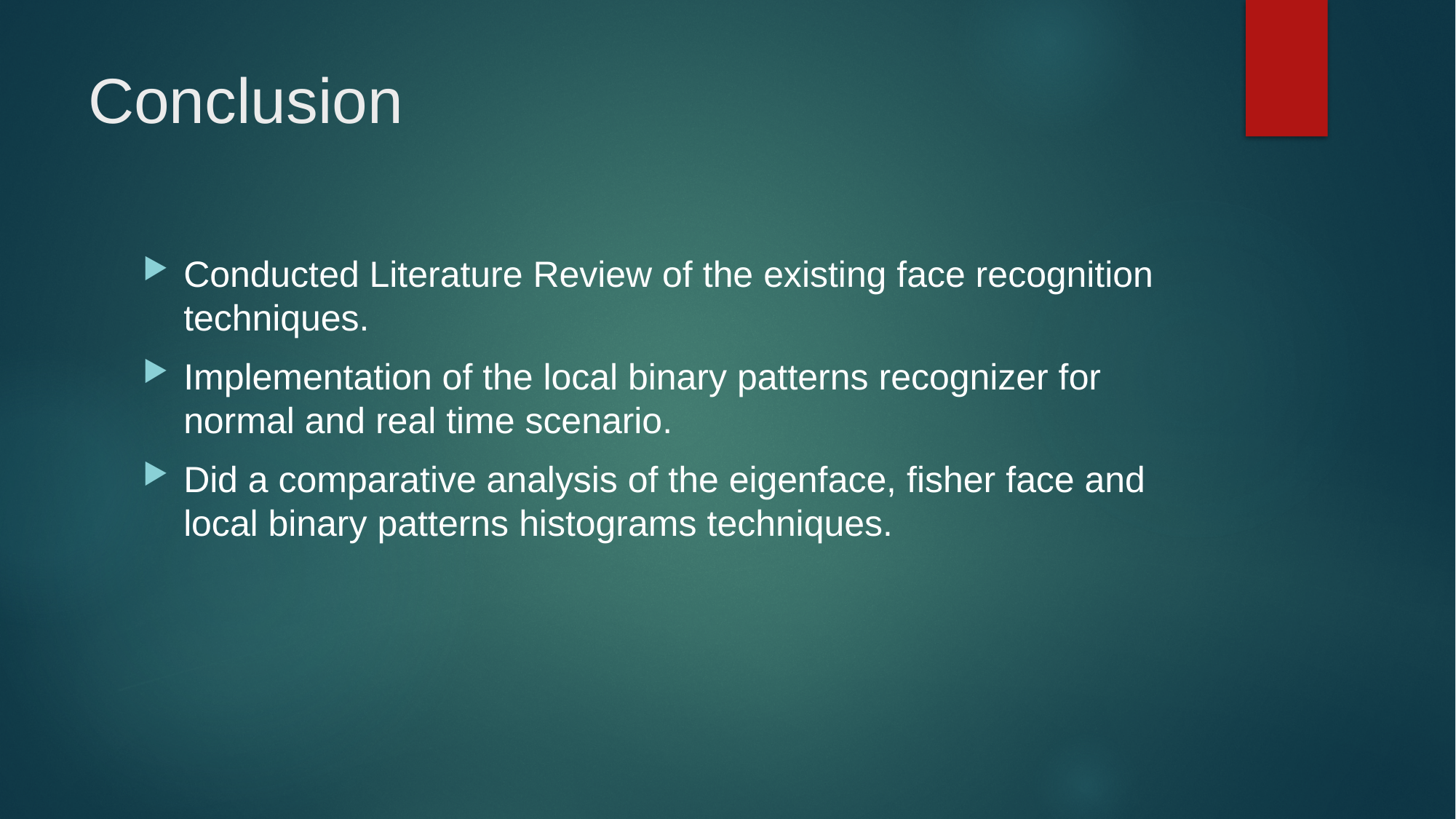

# Conclusion
Conducted Literature Review of the existing face recognition techniques.
Implementation of the local binary patterns recognizer for normal and real time scenario.
Did a comparative analysis of the eigenface, fisher face and local binary patterns histograms techniques.